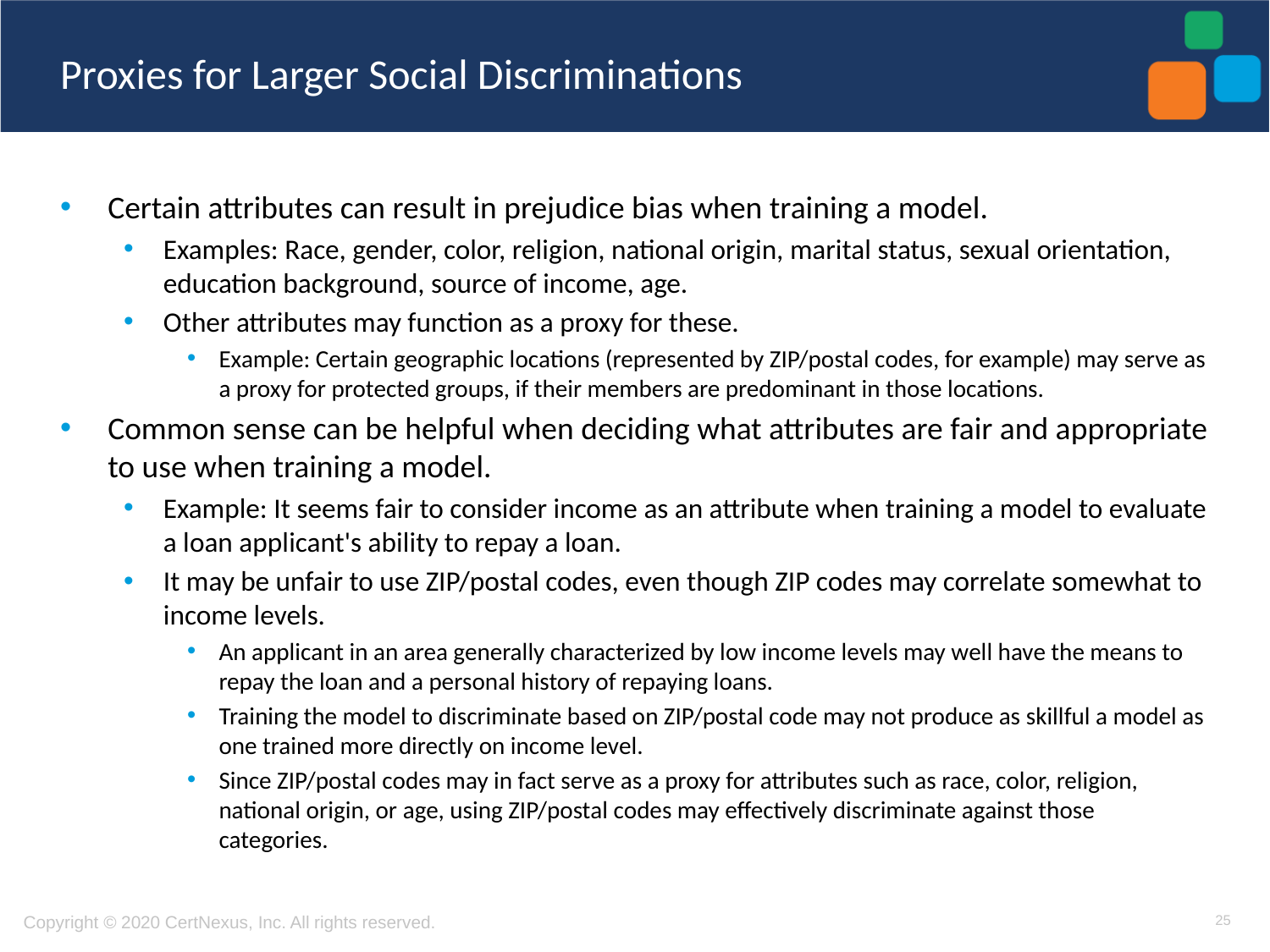

# Proxies for Larger Social Discriminations
Certain attributes can result in prejudice bias when training a model.
Examples: Race, gender, color, religion, national origin, marital status, sexual orientation, education background, source of income, age.
Other attributes may function as a proxy for these.
Example: Certain geographic locations (represented by ZIP/postal codes, for example) may serve as a proxy for protected groups, if their members are predominant in those locations.
Common sense can be helpful when deciding what attributes are fair and appropriate to use when training a model.
Example: It seems fair to consider income as an attribute when training a model to evaluate a loan applicant's ability to repay a loan.
It may be unfair to use ZIP/postal codes, even though ZIP codes may correlate somewhat to income levels.
An applicant in an area generally characterized by low income levels may well have the means to repay the loan and a personal history of repaying loans.
Training the model to discriminate based on ZIP/postal code may not produce as skillful a model as one trained more directly on income level.
Since ZIP/postal codes may in fact serve as a proxy for attributes such as race, color, religion, national origin, or age, using ZIP/postal codes may effectively discriminate against those categories.
25